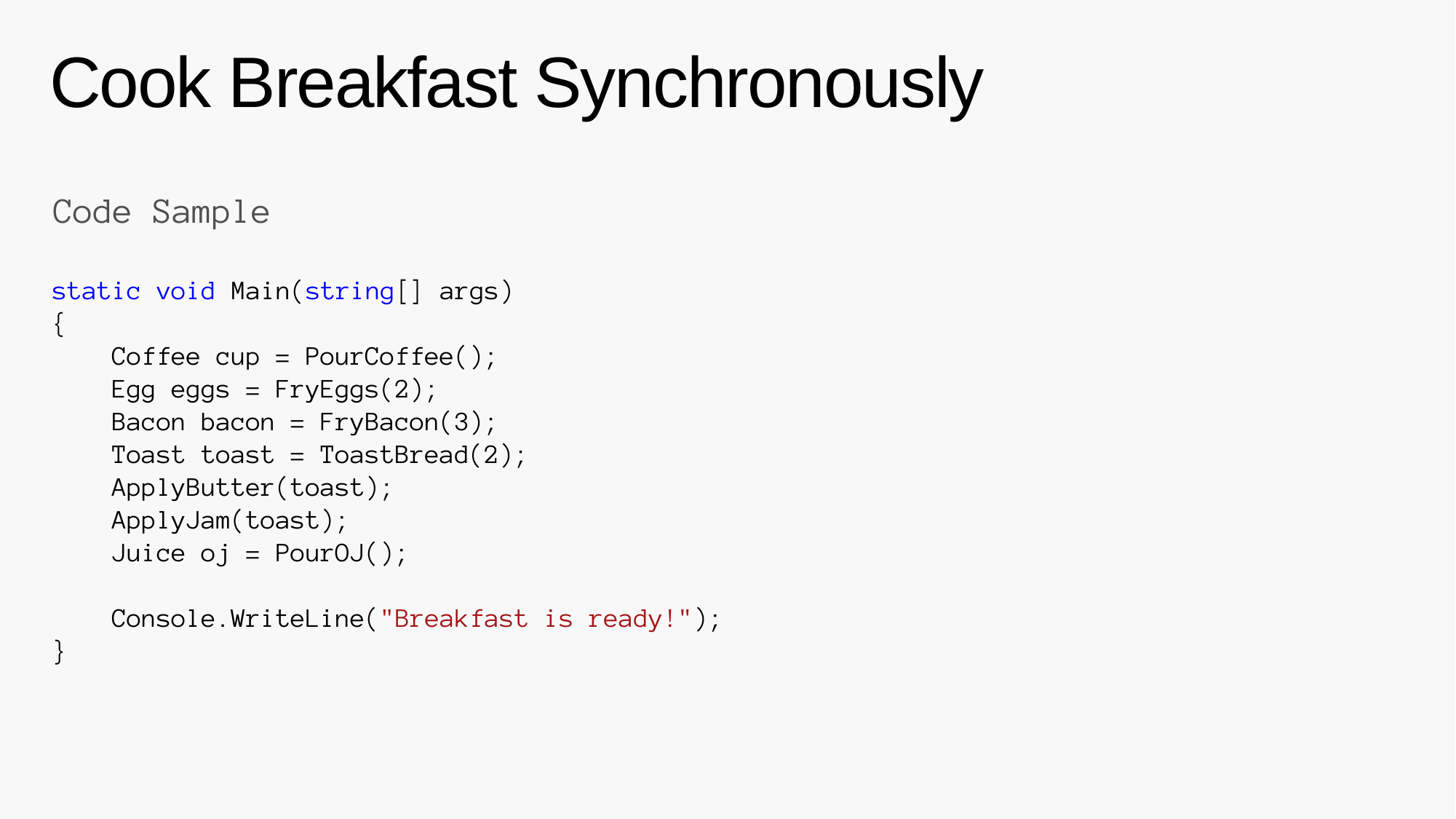

# Cook Breakfast Synchronously
static void Main(string[] args)
{
    Coffee cup = PourCoffee();
    Egg eggs = FryEggs(2);
    Bacon bacon = FryBacon(3);
    Toast toast = ToastBread(2);
    ApplyButter(toast);
    ApplyJam(toast);
    Juice oj = PourOJ();

    Console.WriteLine("Breakfast is ready!");
}